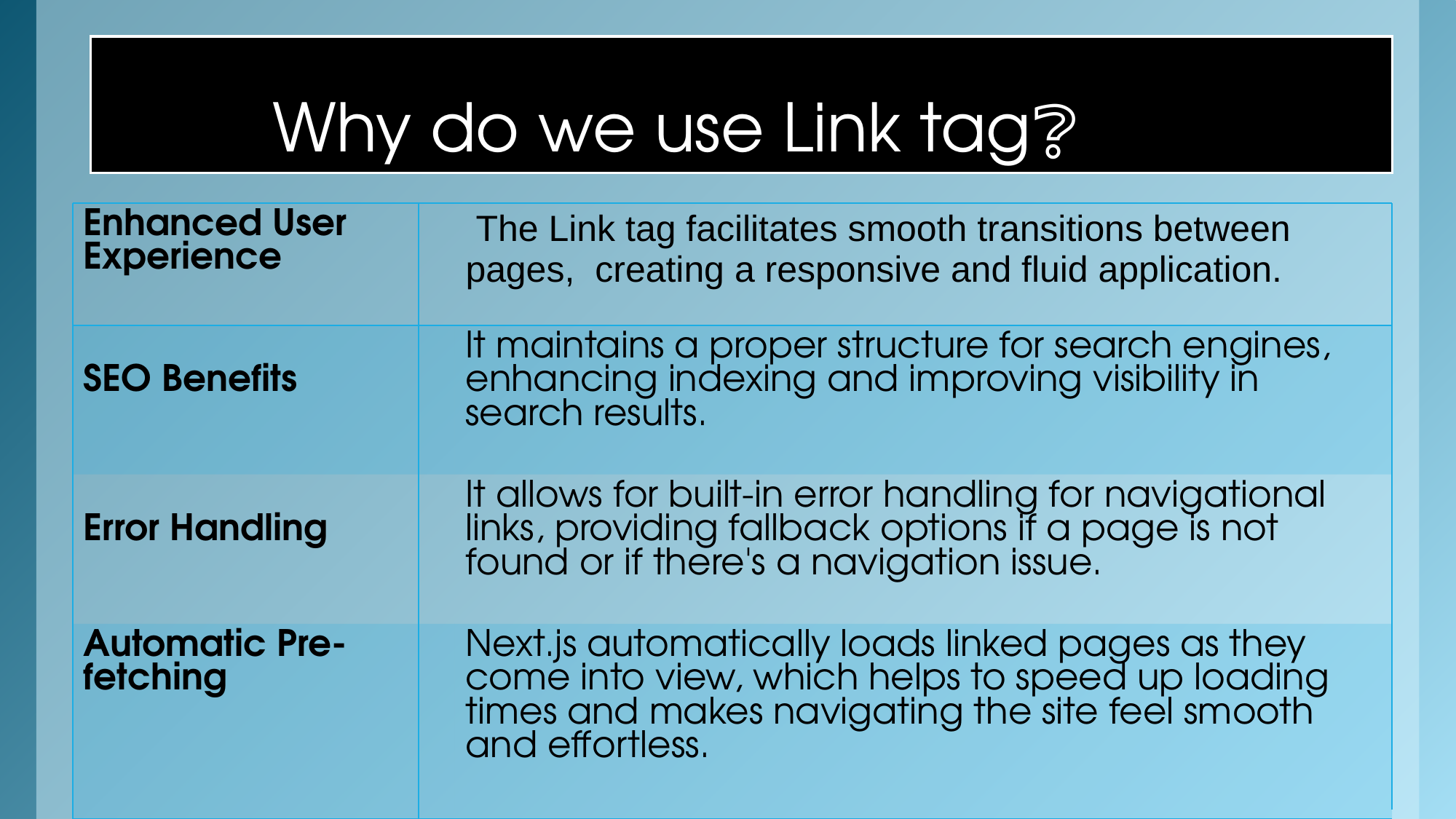

# Why do we use Link tag❔
| Enhanced User Experience | The Link tag facilitates smooth transitions between pages, creating a responsive and fluid application. |
| --- | --- |
| SEO Benefits | It maintains a proper structure for search engines, enhancing indexing and improving visibility in search results. |
| Error Handling | It allows for built-in error handling for navigational links, providing fallback options if a page is not found or if there's a navigation issue. |
| Automatic Pre-fetching | Next.js automatically loads linked pages as they come into view, which helps to speed up loading times and makes navigating the site feel smooth and effortless. |